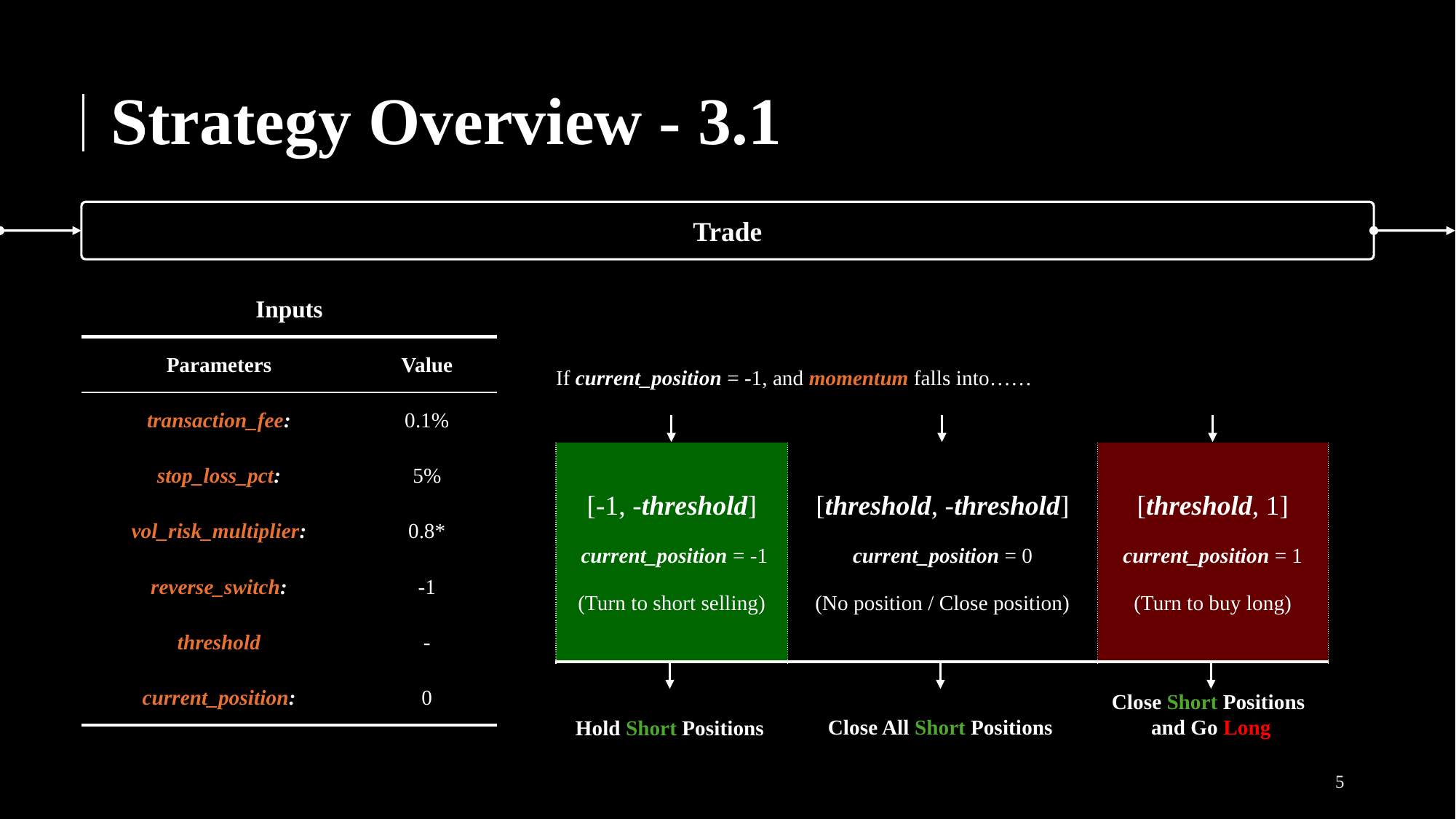

# Strategy Overview - 3.1
Trade
| Inputs |  |
| --- | --- |
| Parameters | Value |
| transaction\_fee: | 0.1% |
| stop\_loss\_pct: | 5% |
| vol\_risk\_multiplier: | 0.8\* |
| reverse\_switch: | -1 |
| threshold | - |
| current\_position: | 0 |
If current_position = -1, and momentum falls into……
| [-1, -threshold] current\_position = -1 (Turn to short selling) | [threshold, -threshold] current\_position = 0 (No position / Close position) | [threshold, 1] current\_position = 1 (Turn to buy long) |
| --- | --- | --- |
Close Short Positions
and Go Long
Close All Short Positions
Hold Short Positions
5